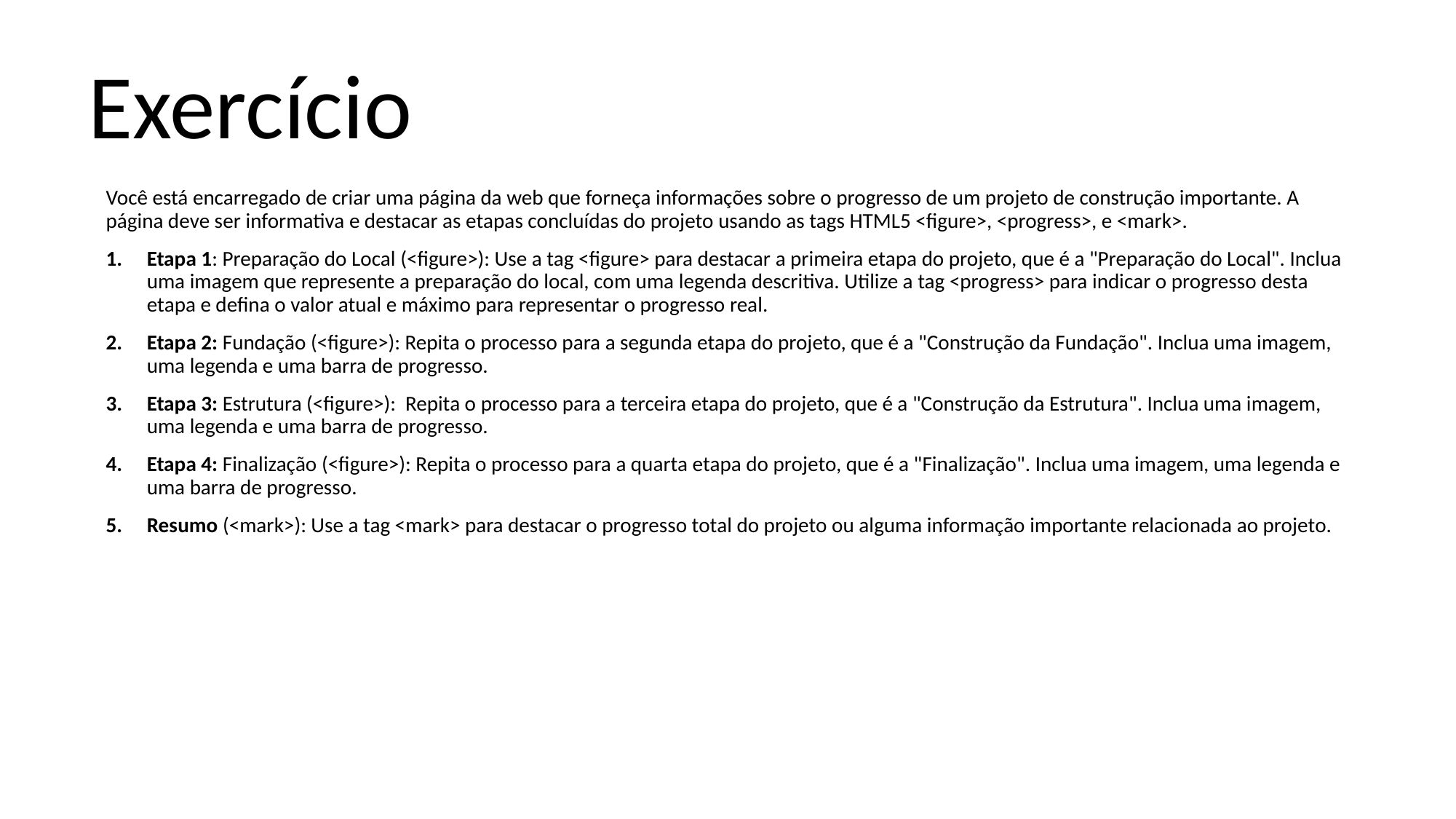

# Exercício
Você está encarregado de criar uma página da web que forneça informações sobre o progresso de um projeto de construção importante. A página deve ser informativa e destacar as etapas concluídas do projeto usando as tags HTML5 <figure>, <progress>, e <mark>.
Etapa 1: Preparação do Local (<figure>): Use a tag <figure> para destacar a primeira etapa do projeto, que é a "Preparação do Local". Inclua uma imagem que represente a preparação do local, com uma legenda descritiva. Utilize a tag <progress> para indicar o progresso desta etapa e defina o valor atual e máximo para representar o progresso real.
Etapa 2: Fundação (<figure>): Repita o processo para a segunda etapa do projeto, que é a "Construção da Fundação". Inclua uma imagem, uma legenda e uma barra de progresso.
Etapa 3: Estrutura (<figure>):  Repita o processo para a terceira etapa do projeto, que é a "Construção da Estrutura". Inclua uma imagem, uma legenda e uma barra de progresso.
Etapa 4: Finalização (<figure>): Repita o processo para a quarta etapa do projeto, que é a "Finalização". Inclua uma imagem, uma legenda e uma barra de progresso.
Resumo (<mark>): Use a tag <mark> para destacar o progresso total do projeto ou alguma informação importante relacionada ao projeto.